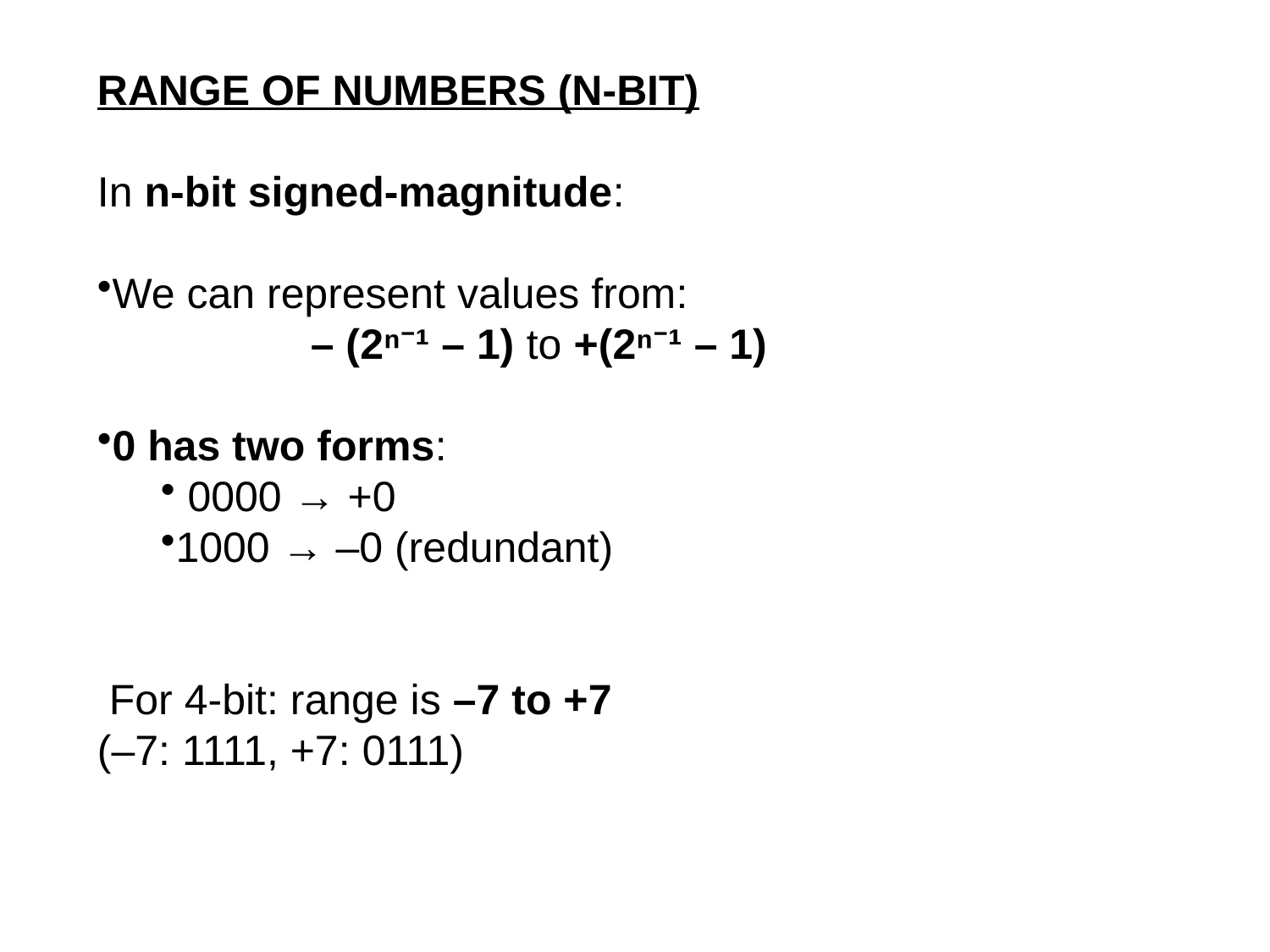

RANGE OF NUMBERS (N-BIT)

In n-bit signed-magnitude:

We can represent values from:
                  – (2ⁿ⁻¹ – 1) to +(2ⁿ⁻¹ – 1)

0 has two forms:
 0000 → +0
1000 → –0 (redundant)

 For 4-bit: range is –7 to +7
(–7: 1111, +7: 0111)